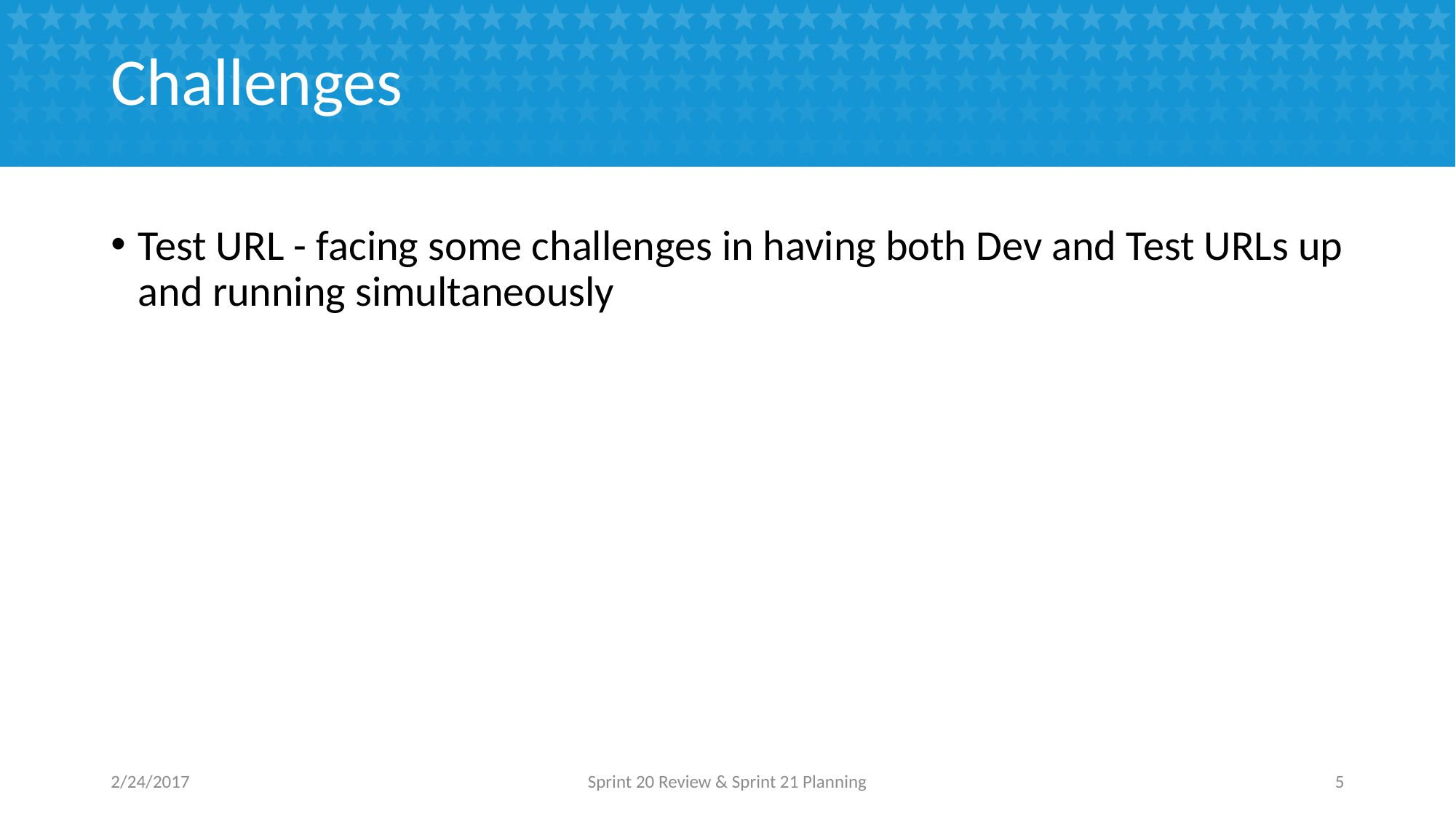

# Challenges
Test URL - facing some challenges in having both Dev and Test URLs up and running simultaneously

2/24/2017
Sprint 20 Review & Sprint 21 Planning
5